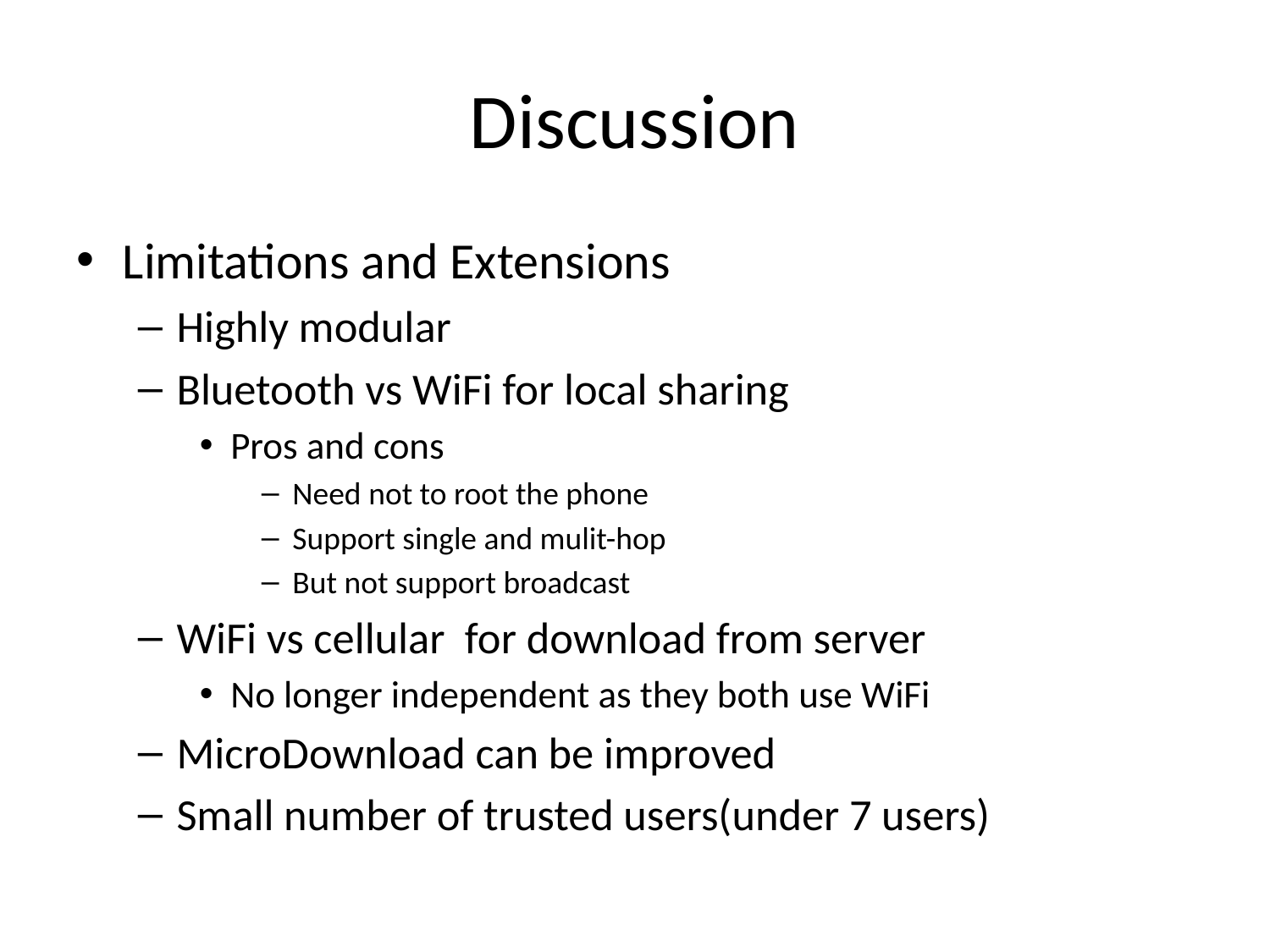

# Discussion
Limitations and Extensions
Highly modular
Bluetooth vs WiFi for local sharing
Pros and cons
Need not to root the phone
Support single and mulit-hop
But not support broadcast
WiFi vs cellular  for download from server
No longer independent as they both use WiFi
MicroDownload can be improved
Small number of trusted users(under 7 users)